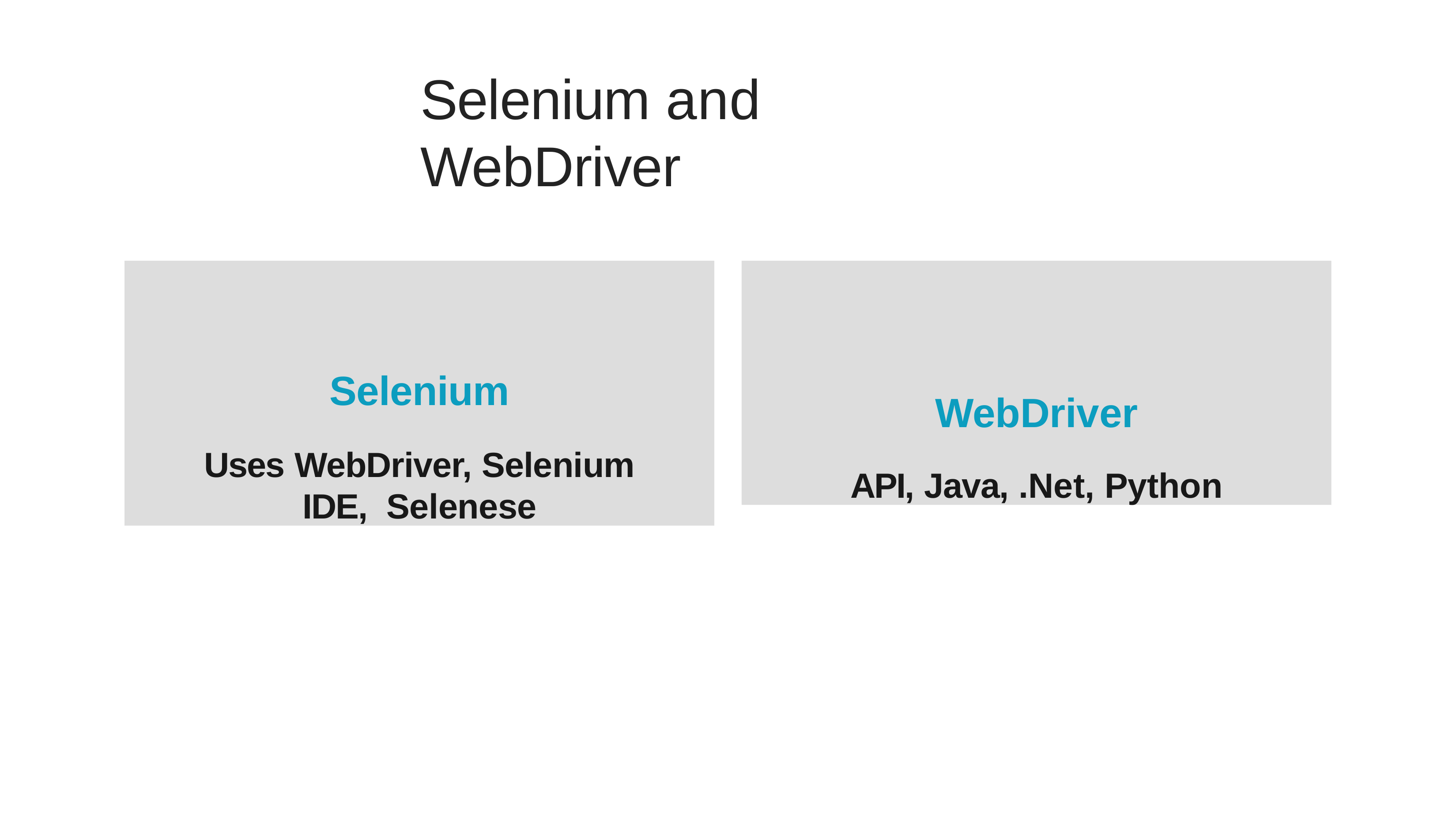

# Selenium and WebDriver

Selenium
Uses WebDriver, Selenium IDE,  Selenese

WebDriver
API, Java, .Net, Python
13